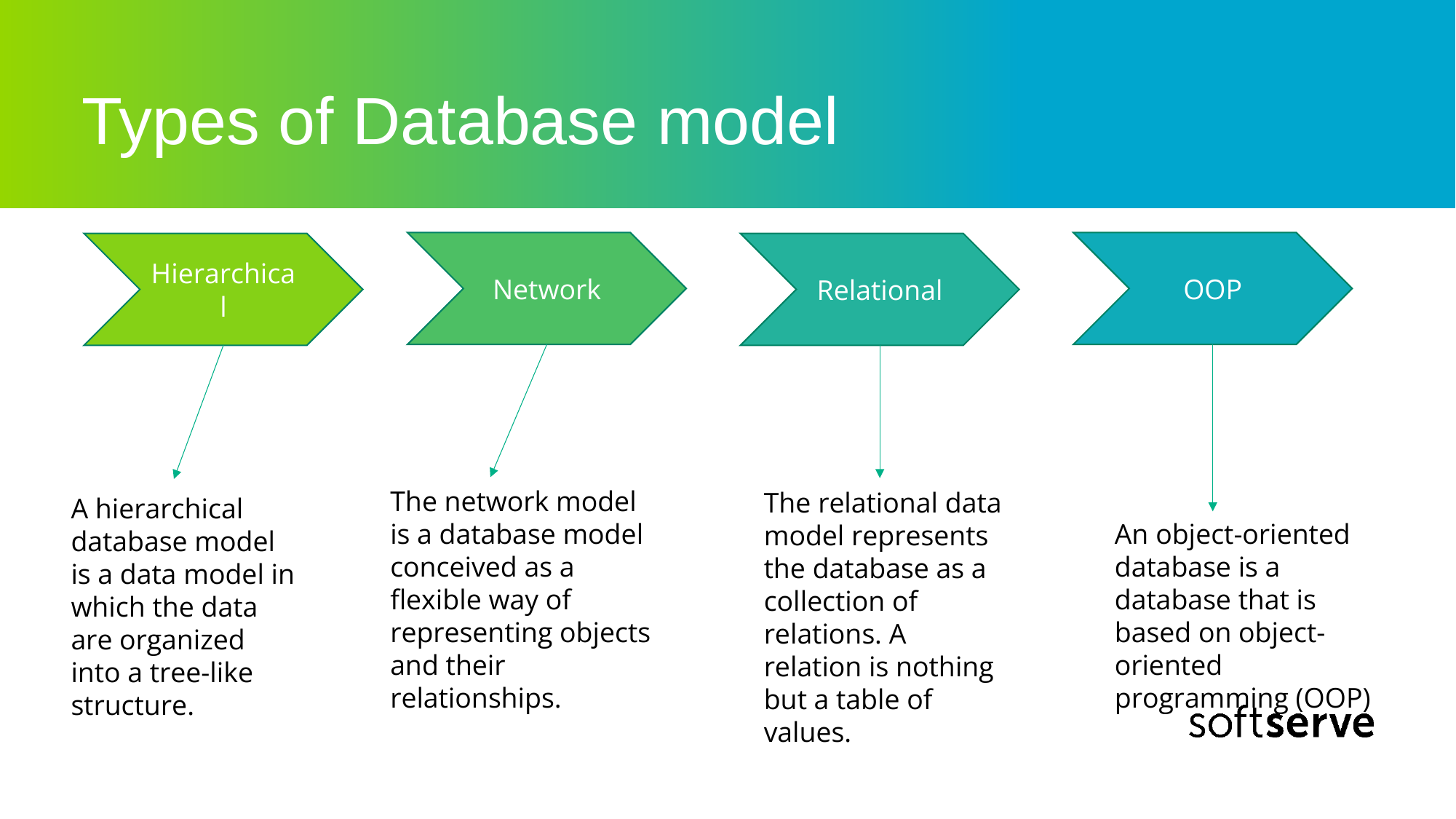

# Types of Database model
Network
OOP
Hierarchical
Relational
The network model is a database model conceived as a flexible way of representing objects and their relationships.
The relational data model represents the database as a collection of relations. A relation is nothing but a table of values.
A hierarchical database model is a data model in which the data are organized into a tree-like structure.
An object-oriented database is a database that is based on object-oriented programming (OOP)